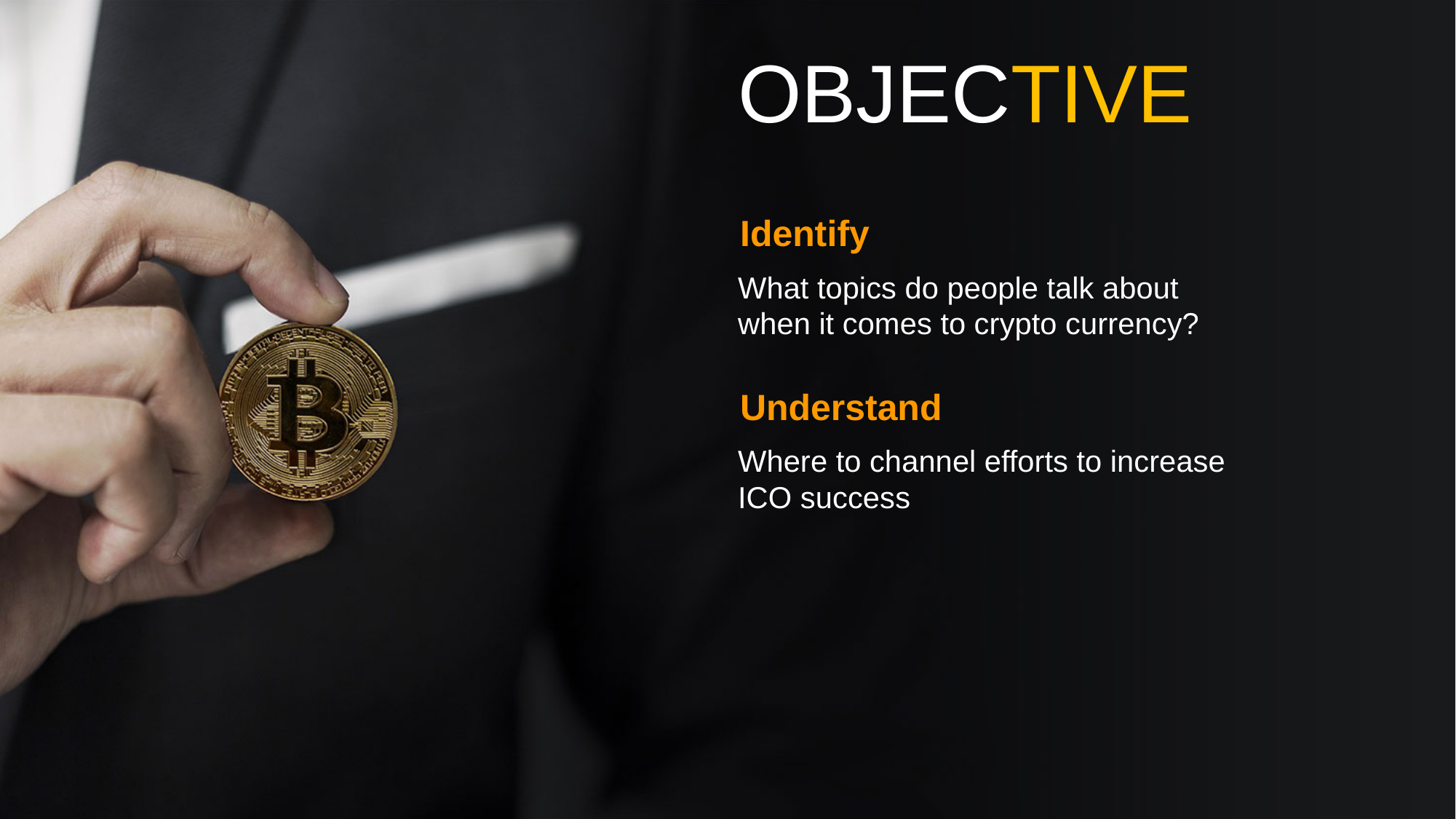

OBJECTIVE
Identify
What topics do people talk about when it comes to crypto currency?
Understand
Where to channel efforts to increase ICO success